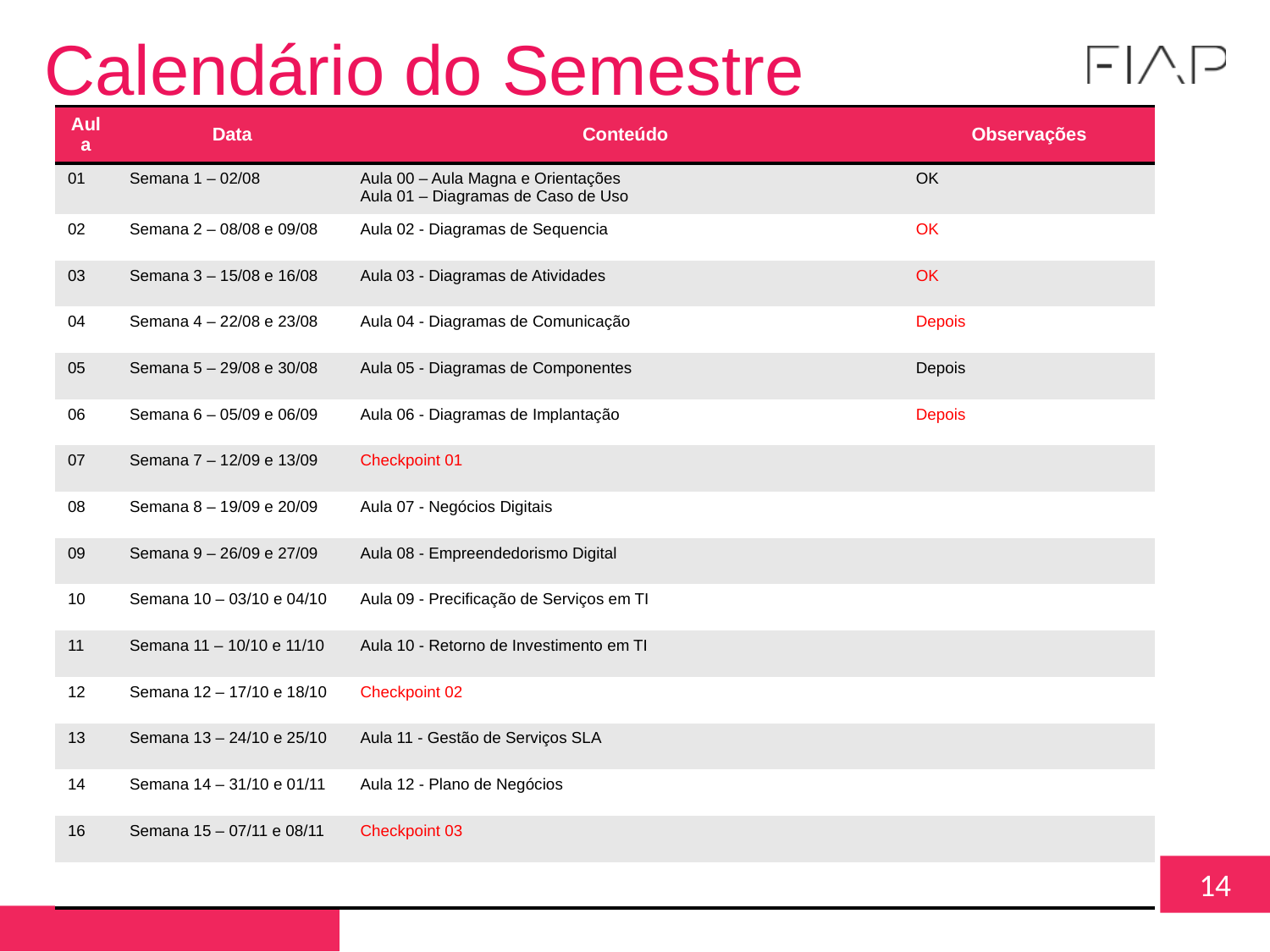

Calendário do Semestre
| Aula | Data | Conteúdo | Observações |
| --- | --- | --- | --- |
| 01 | Semana 1 – 02/08 | Aula 00 – Aula Magna e Orientações Aula 01 – Diagramas de Caso de Uso | OK |
| 02 | Semana 2 – 08/08 e 09/08 | Aula 02 - Diagramas de Sequencia | OK |
| 03 | Semana 3 – 15/08 e 16/08 | Aula 03 - Diagramas de Atividades | OK |
| 04 | Semana 4 – 22/08 e 23/08 | Aula 04 - Diagramas de Comunicação | Depois |
| 05 | Semana 5 – 29/08 e 30/08 | Aula 05 - Diagramas de Componentes | Depois |
| 06 | Semana 6 – 05/09 e 06/09 | Aula 06 - Diagramas de Implantação | Depois |
| 07 | Semana 7 – 12/09 e 13/09 | Checkpoint 01 |  |
| 08 | Semana 8 – 19/09 e 20/09 | Aula 07 - Negócios Digitais |  |
| 09 | Semana 9 – 26/09 e 27/09 | Aula 08 - Empreendedorismo Digital |  |
| 10 | Semana 10 – 03/10 e 04/10 | Aula 09 - Precificação de Serviços em TI |  |
| 11 | Semana 11 – 10/10 e 11/10 | Aula 10 - Retorno de Investimento em TI |  |
| 12 | Semana 12 – 17/10 e 18/10 | Checkpoint 02 |  |
| 13 | Semana 13 – 24/10 e 25/10 | Aula 11 - Gestão de Serviços SLA |  |
| 14 | Semana 14 – 31/10 e 01/11 | Aula 12 - Plano de Negócios |  |
| 16 | Semana 15 – 07/11 e 08/11 | Checkpoint 03 |  |
|  |  |  |  |